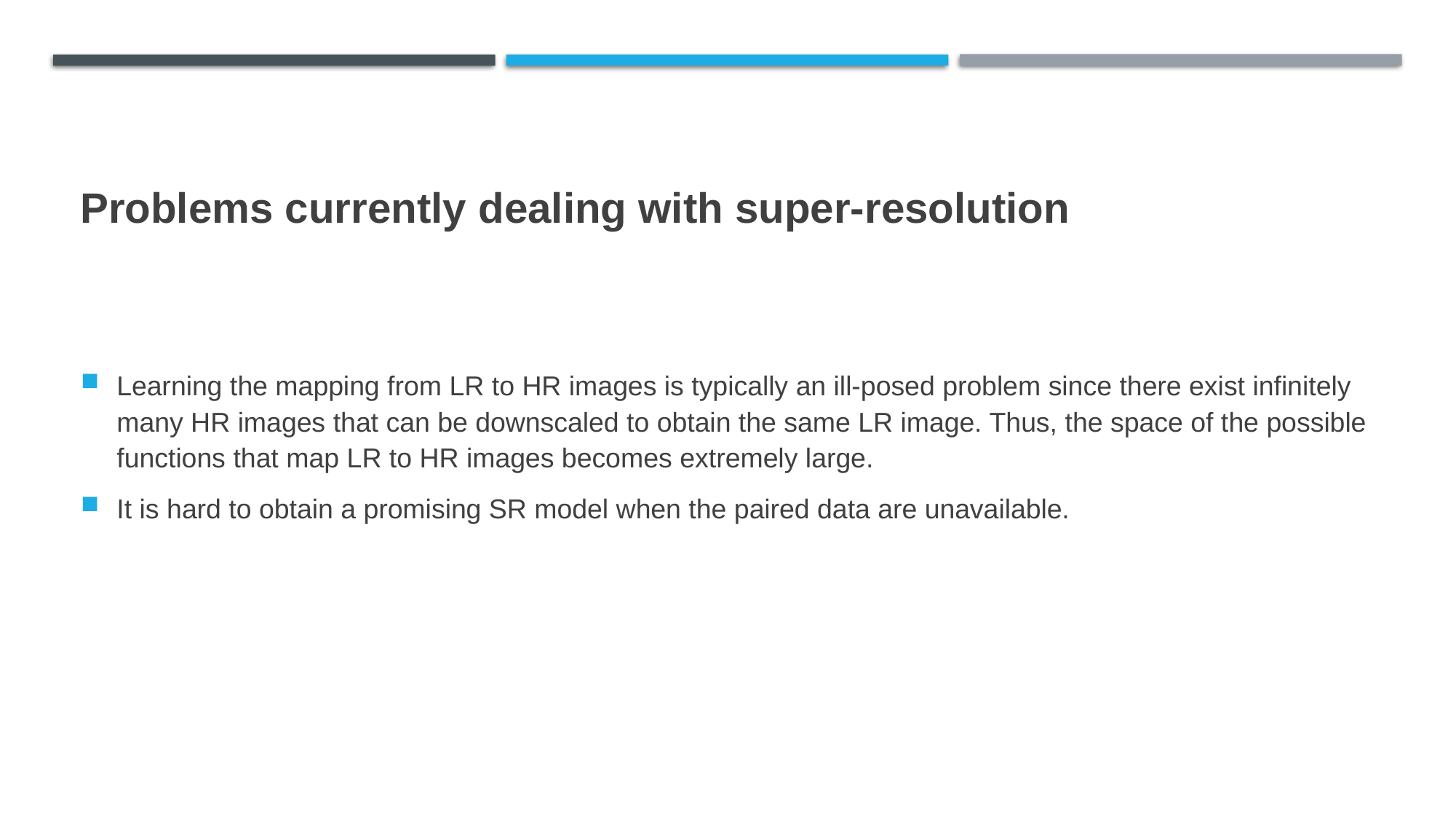

# Problems currently dealing with super-resolution
Learning the mapping from LR to HR images is typically an ill-posed problem since there exist infinitely many HR images that can be downscaled to obtain the same LR image. Thus, the space of the possible functions that map LR to HR images becomes extremely large.
It is hard to obtain a promising SR model when the paired data are unavailable.